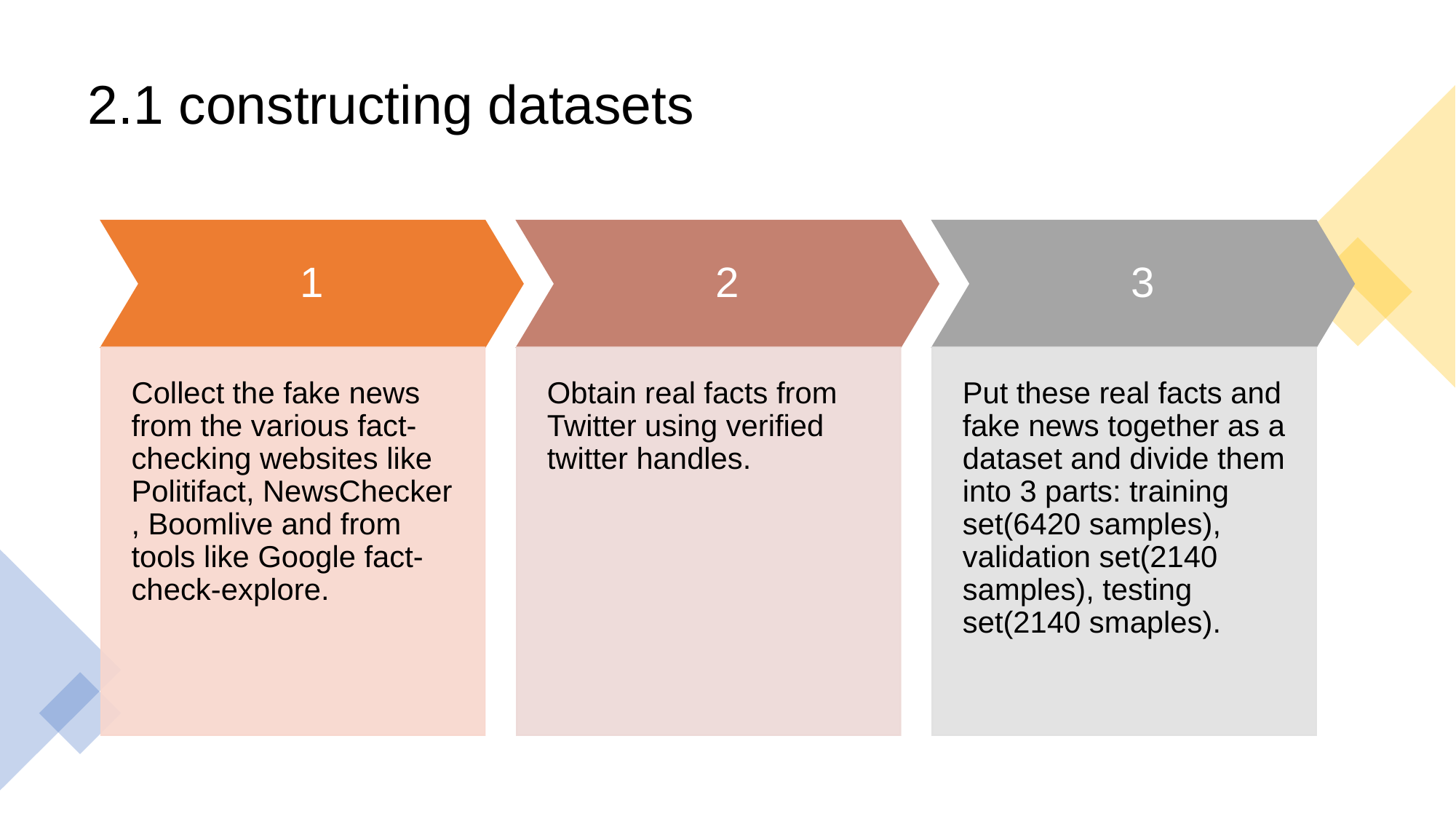

# 2.1 constructing datasets

1
Collect the fake news from the various fact-checking websites like Politifact, NewsChecker , Boomlive and from tools like Google fact-check-explore.
2
Obtain real facts from Twitter using verified twitter handles.
3
Put these real facts and fake news together as a dataset and divide them into 3 parts: training set(6420 samples), validation set(2140 samples), testing set(2140 smaples).